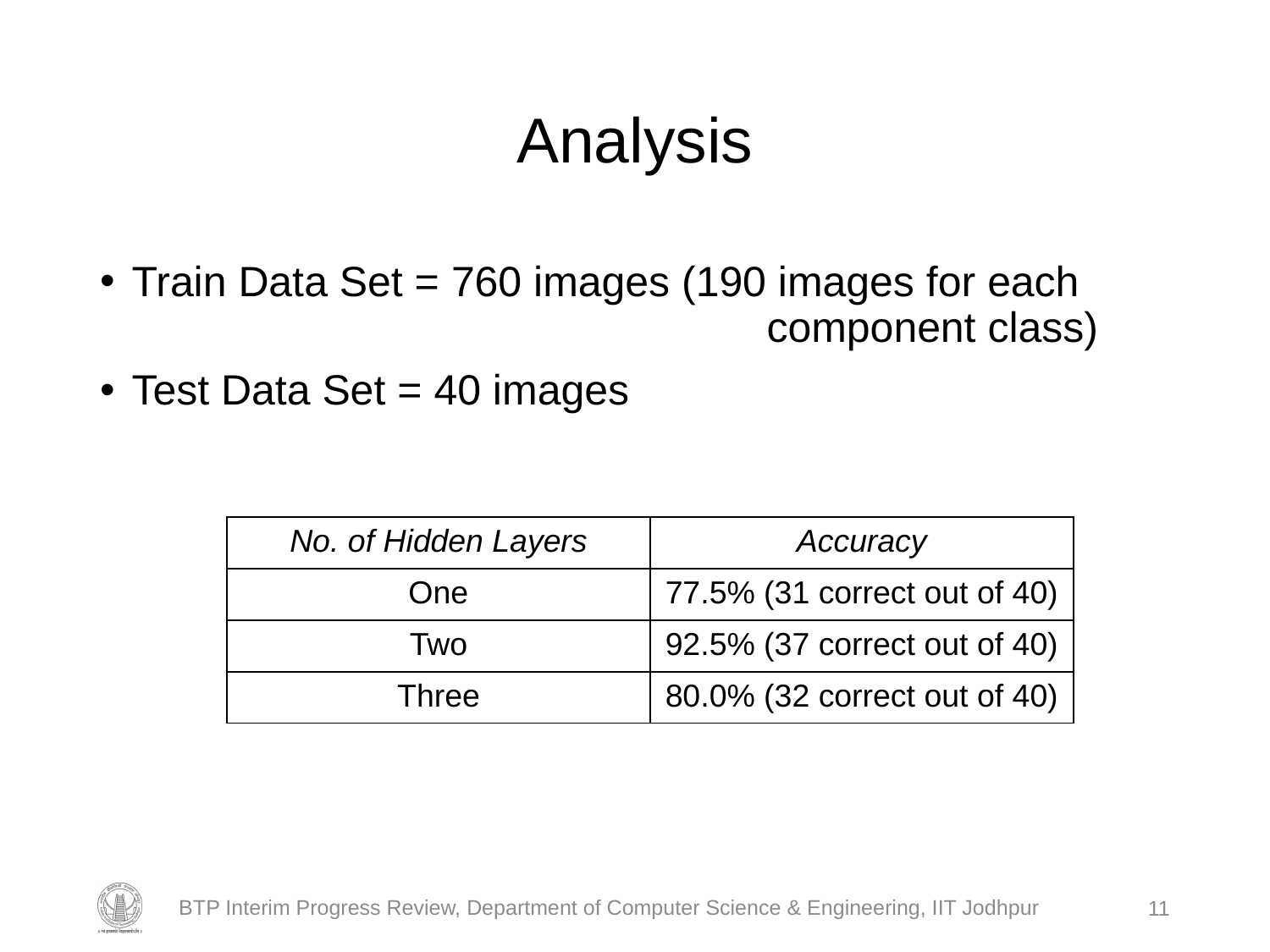

# Analysis
Train Data Set = 760 images (190 images for each 						component class)
Test Data Set = 40 images
| No. of Hidden Layers | Accuracy |
| --- | --- |
| One | 77.5% (31 correct out of 40) |
| Two | 92.5% (37 correct out of 40) |
| Three | 80.0% (32 correct out of 40) |
BTP Interim Progress Review, Department of Computer Science & Engineering, IIT Jodhpur
11